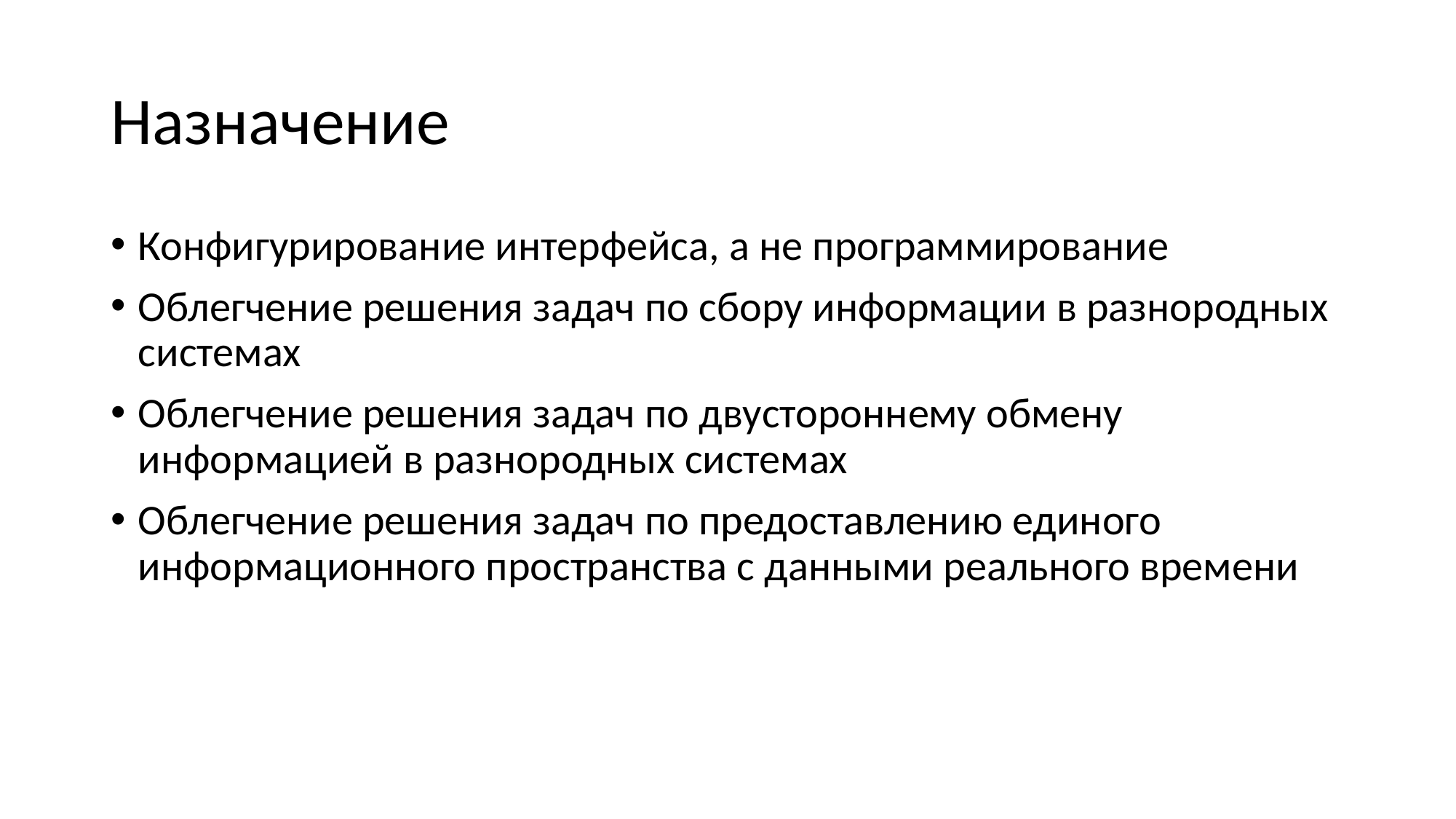

# Назначение
Конфигурирование интерфейса, а не программирование
Облегчение решения задач по сбору информации в разнородных системах
Облегчение решения задач по двустороннему обмену информацией в разнородных системах
Облегчение решения задач по предоставлению единого информационного пространства с данными реального времени